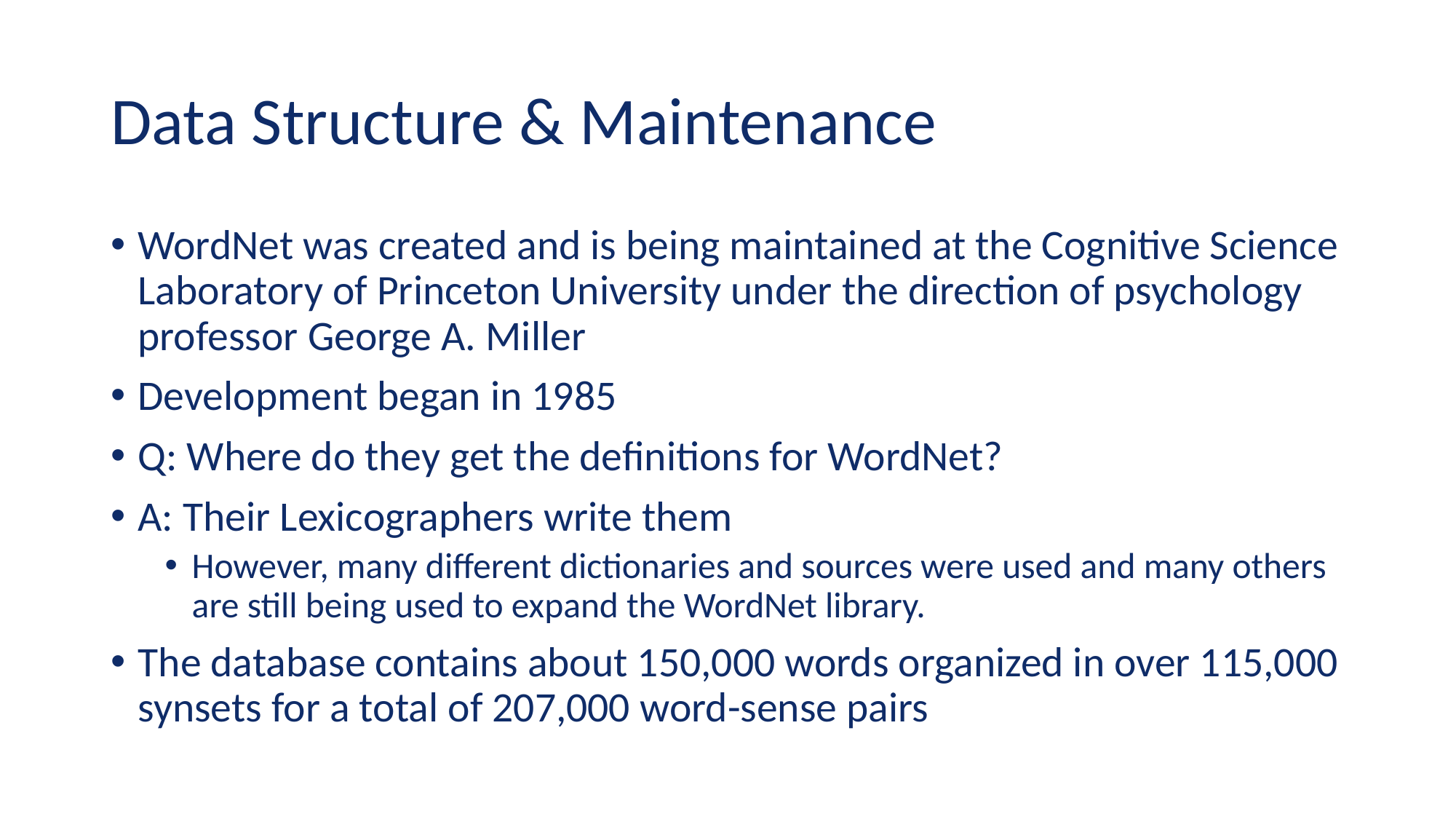

# Data Structure & Maintenance
WordNet was created and is being maintained at the Cognitive Science Laboratory of Princeton University under the direction of psychology professor George A. Miller
Development began in 1985
Q: Where do they get the definitions for WordNet?
A: Their Lexicographers write them
However, many different dictionaries and sources were used and many others are still being used to expand the WordNet library.
The database contains about 150,000 words organized in over 115,000 synsets for a total of 207,000 word-sense pairs